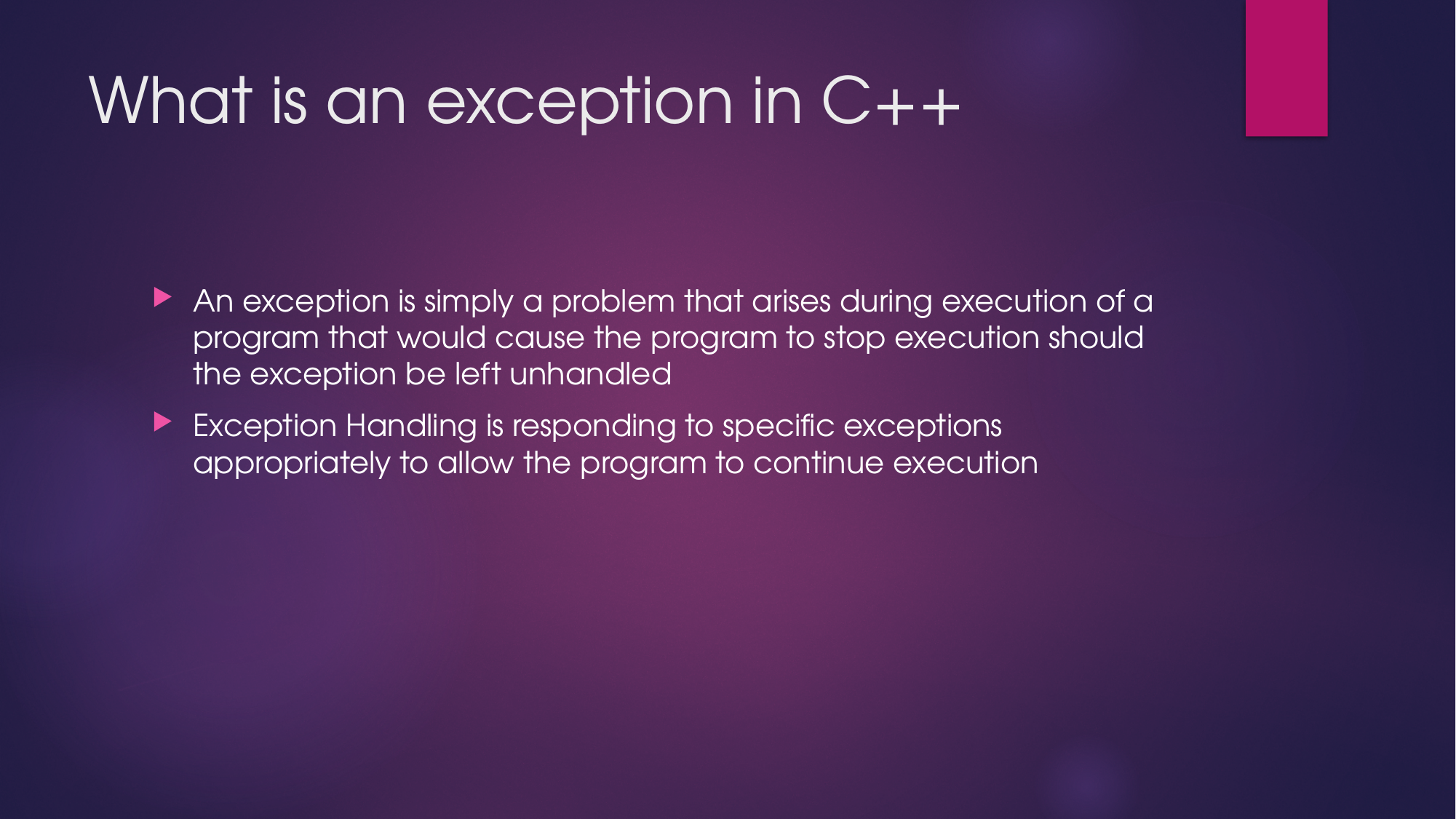

# What is an exception in C++
An exception is simply a problem that arises during execution of a program that would cause the program to stop execution should the exception be left unhandled
Exception Handling is responding to specific exceptions appropriately to allow the program to continue execution